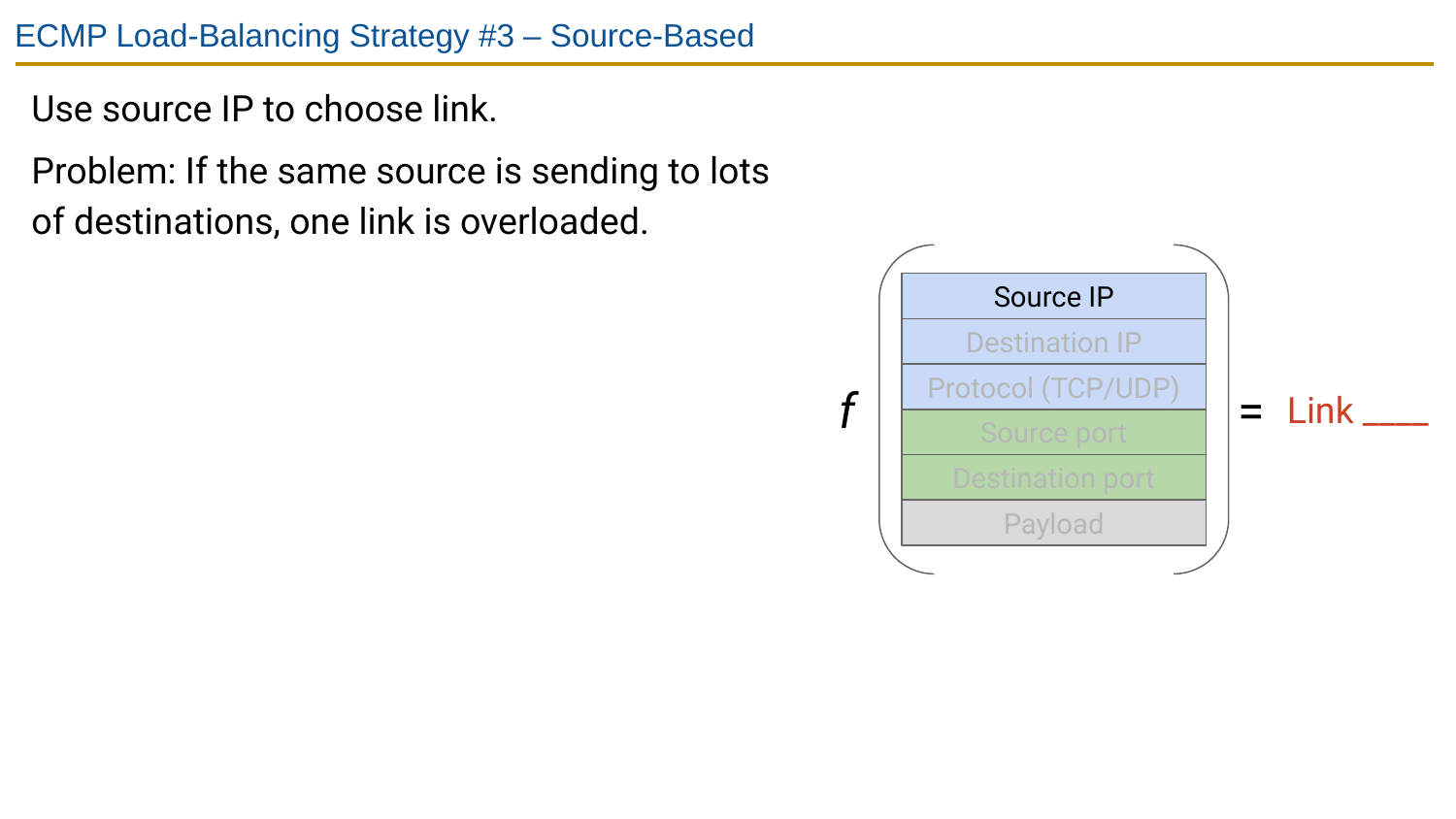

# ECMP Load-Balancing Strategy #3 – Source-Based
Use source IP to choose link.
Problem: If the same source is sending to lots of destinations, one link is overloaded.

Source IP
Destination IP
Protocol (TCP/UDP)
f
=
Link ____
Source port
Destination port
Payload